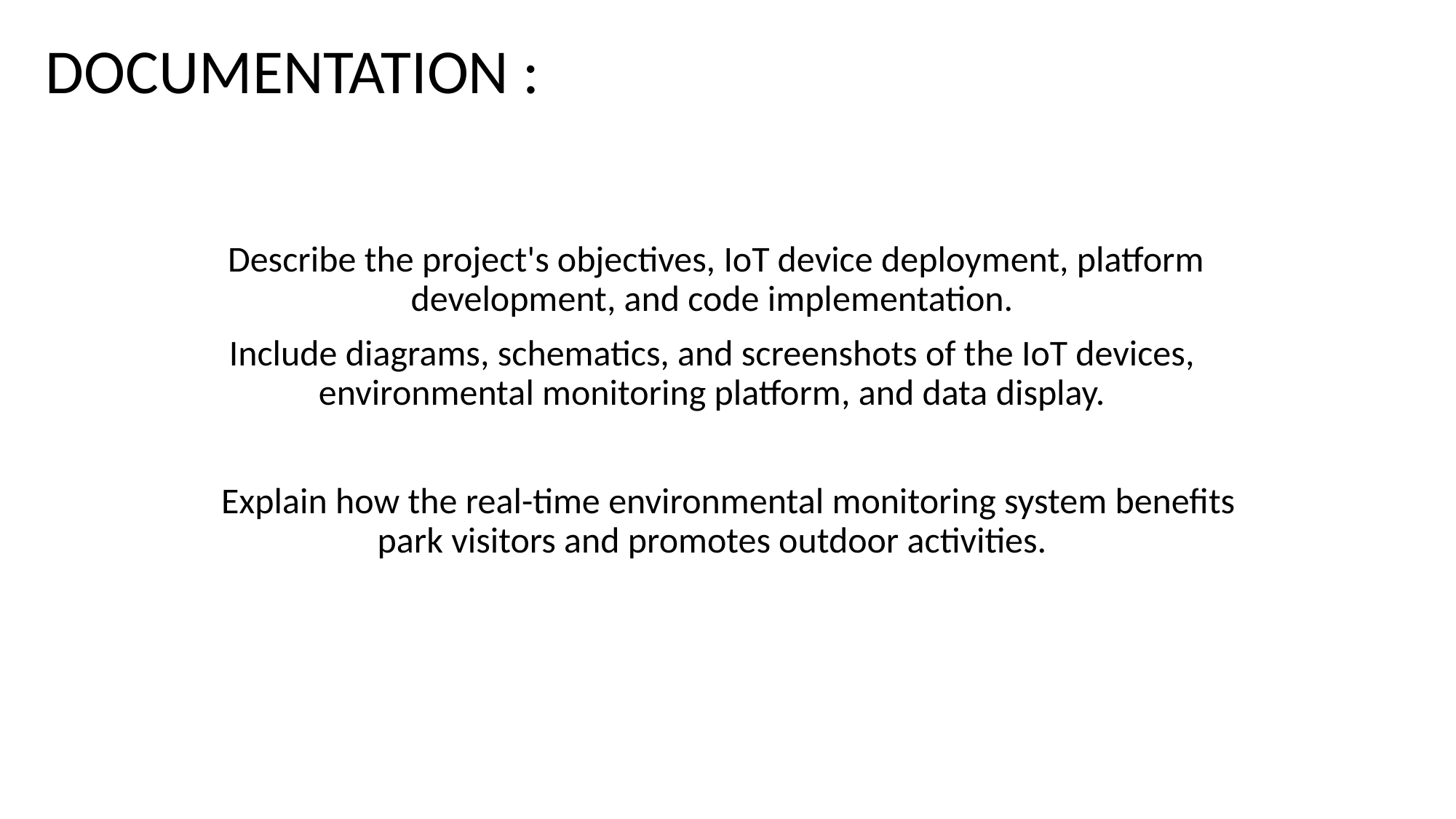

# DOCUMENTATION :

 Describe the project's objectives, IoT device deployment, platform development, and code implementation.
Include diagrams, schematics, and screenshots of the IoT devices, environmental monitoring platform, and data display.

    Explain how the real-time environmental monitoring system benefits park visitors and promotes outdoor activities.